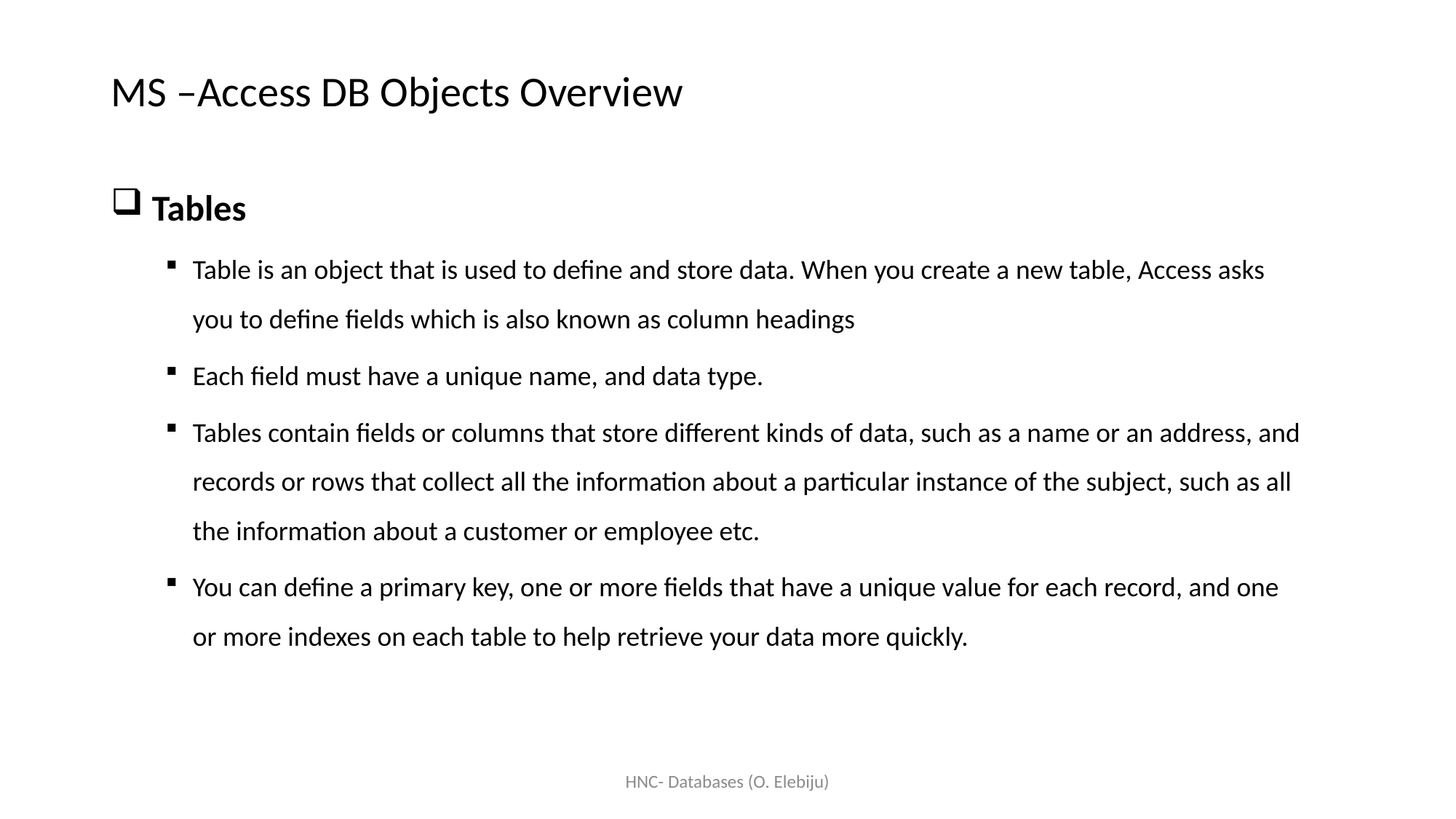

# MS –Access DB Objects Overview
 Tables
Table is an object that is used to define and store data. When you create a new table, Access asks you to define fields which is also known as column headings
Each field must have a unique name, and data type.
Tables contain fields or columns that store different kinds of data, such as a name or an address, and records or rows that collect all the information about a particular instance of the subject, such as all the information about a customer or employee etc.
You can define a primary key, one or more fields that have a unique value for each record, and one or more indexes on each table to help retrieve your data more quickly.
HNC- Databases (O. Elebiju)